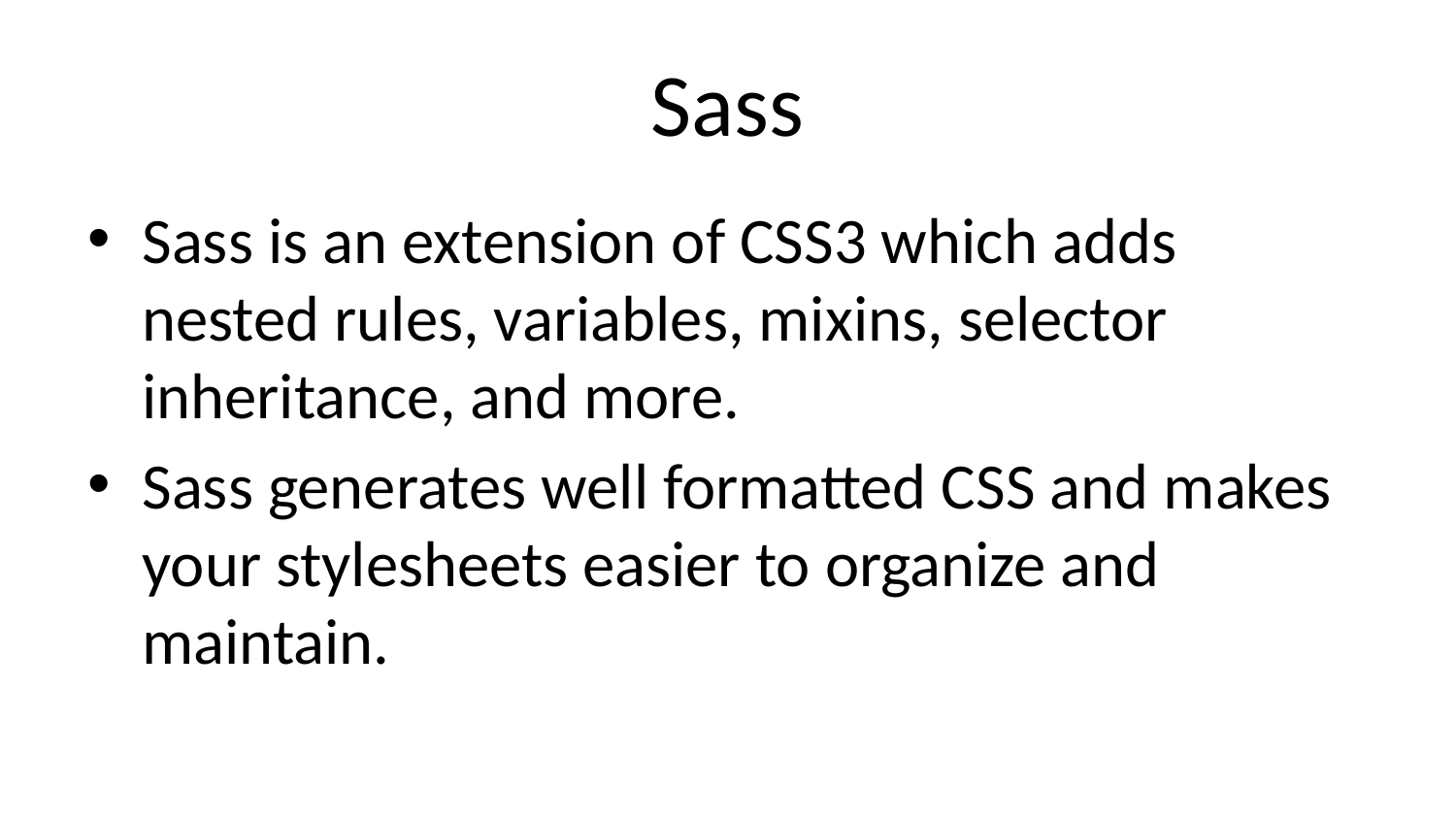

# Sass
Sass is an extension of CSS3 which adds nested rules, variables, mixins, selector inheritance, and more.
Sass generates well formatted CSS and makes your stylesheets easier to organize and maintain.